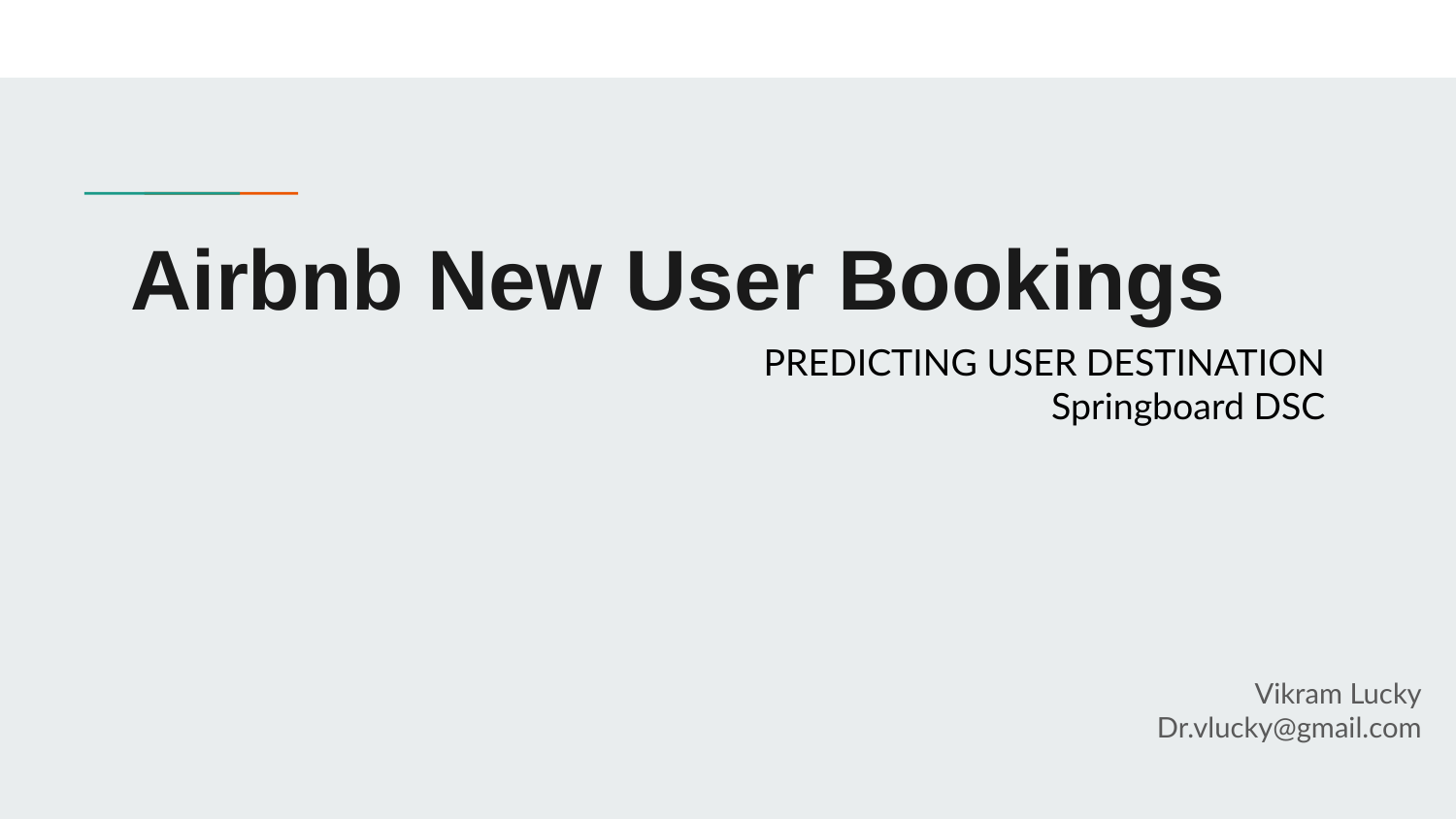

# Airbnb New User Bookings

PREDICTING USER DESTINATION
Springboard DSC
Vikram Lucky
Dr.vlucky@gmail.com